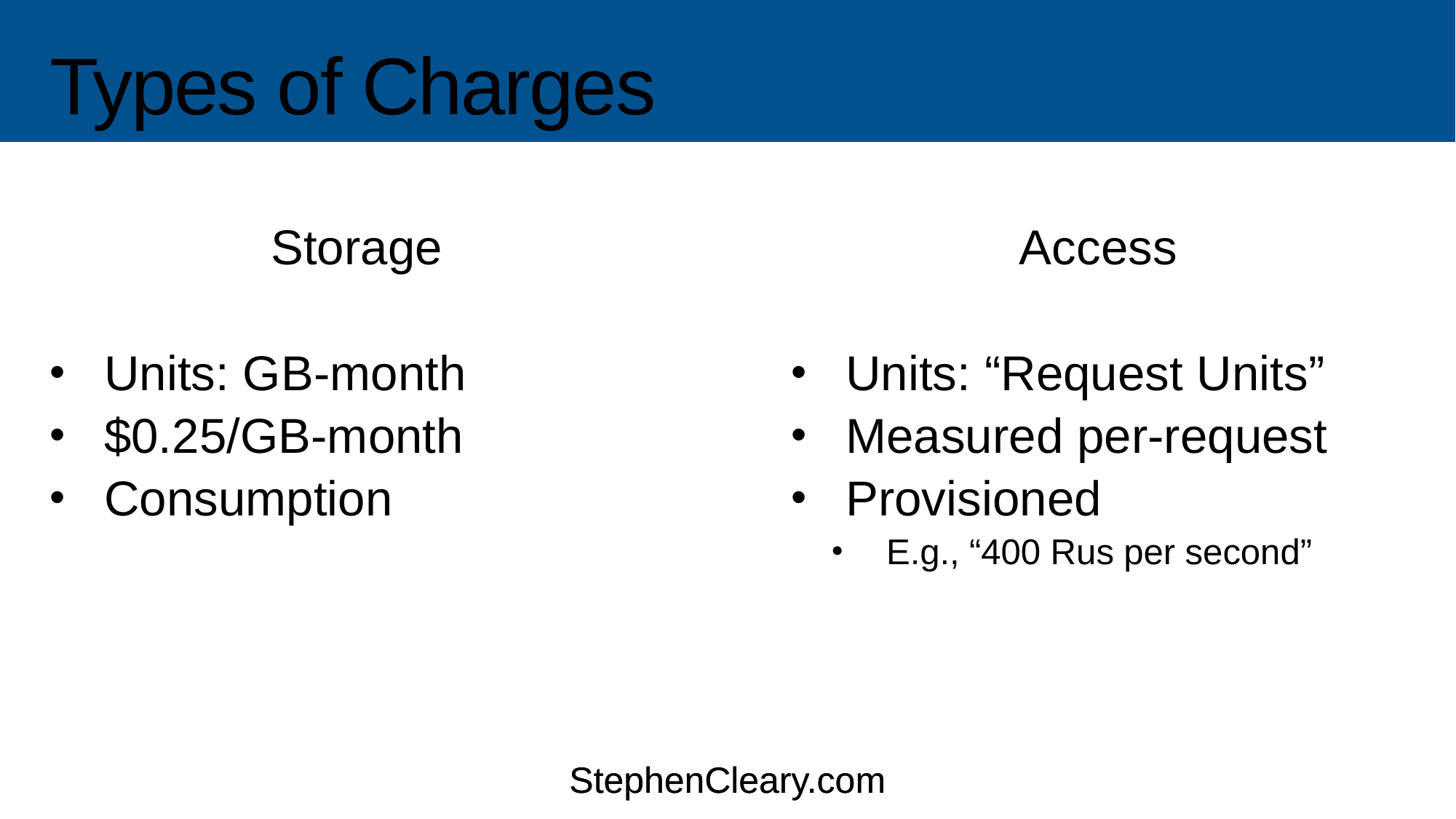

# Types of Charges

Storage

Units: GB-month
$0.25/GB-month
Consumption

Access

Units: “Request Units”
Measured per-request
Provisioned
E.g., “400 Rus per second”